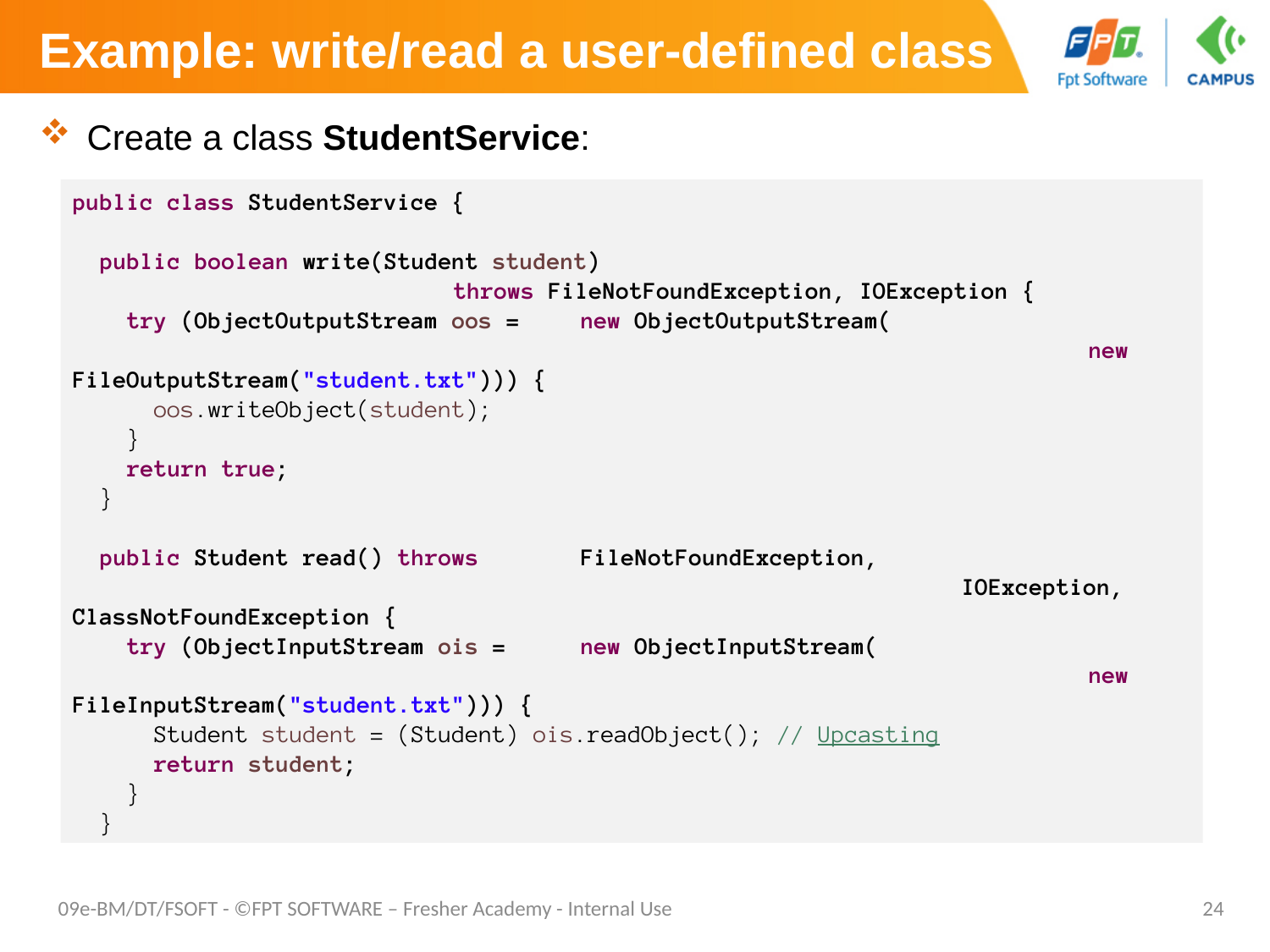

# Example: write/read a user-defined class
Create a class StudentService:
public class StudentService {

  public boolean write(Student student)
			throws FileNotFoundException, IOException {
    try (ObjectOutputStream oos = 	new ObjectOutputStream(
								new FileOutputStream("student.txt"))) {
      oos.writeObject(student);
    }
    return true;
  }

  public Student read() throws 	FileNotFoundException,
							IOException, ClassNotFoundException {
    try (ObjectInputStream ois = 	new ObjectInputStream(
								new FileInputStream("student.txt"))) {
      Student student = (Student) ois.readObject(); // Upcasting
      return student;
    }
  }
09e-BM/DT/FSOFT - ©FPT SOFTWARE – Fresher Academy - Internal Use
24